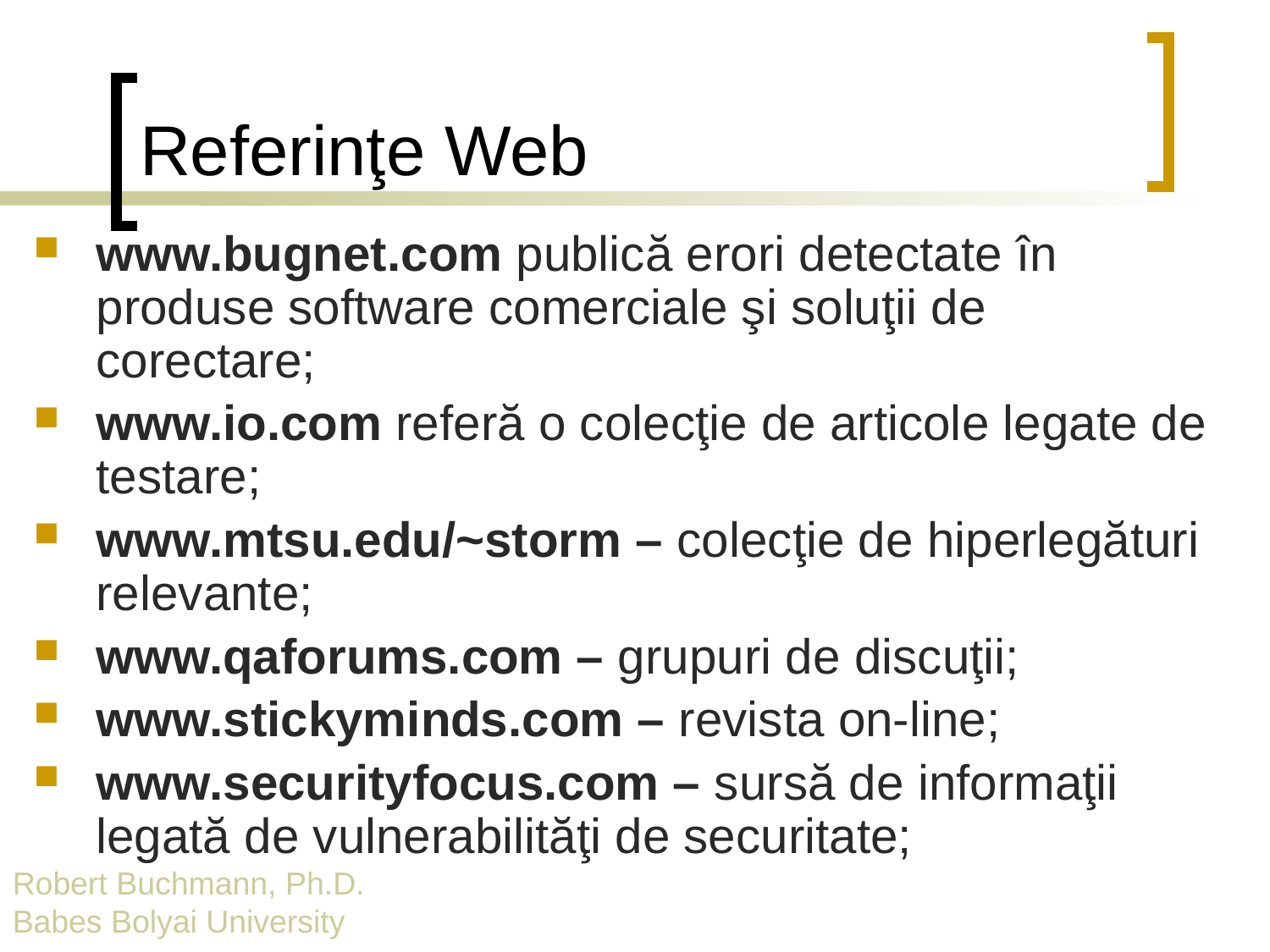

# Referinţe Web
www.bugnet.com publică erori detectate în produse software comerciale şi soluţii de corectare;
www.io.com referă o colecţie de articole legate de testare;
www.mtsu.edu/~storm – colecţie de hiperlegături relevante;
www.qaforums.com – grupuri de discuţii;
www.stickyminds.com – revista on-line;
www.securityfocus.com – sursă de informaţii legată de vulnerabilităţi de securitate;